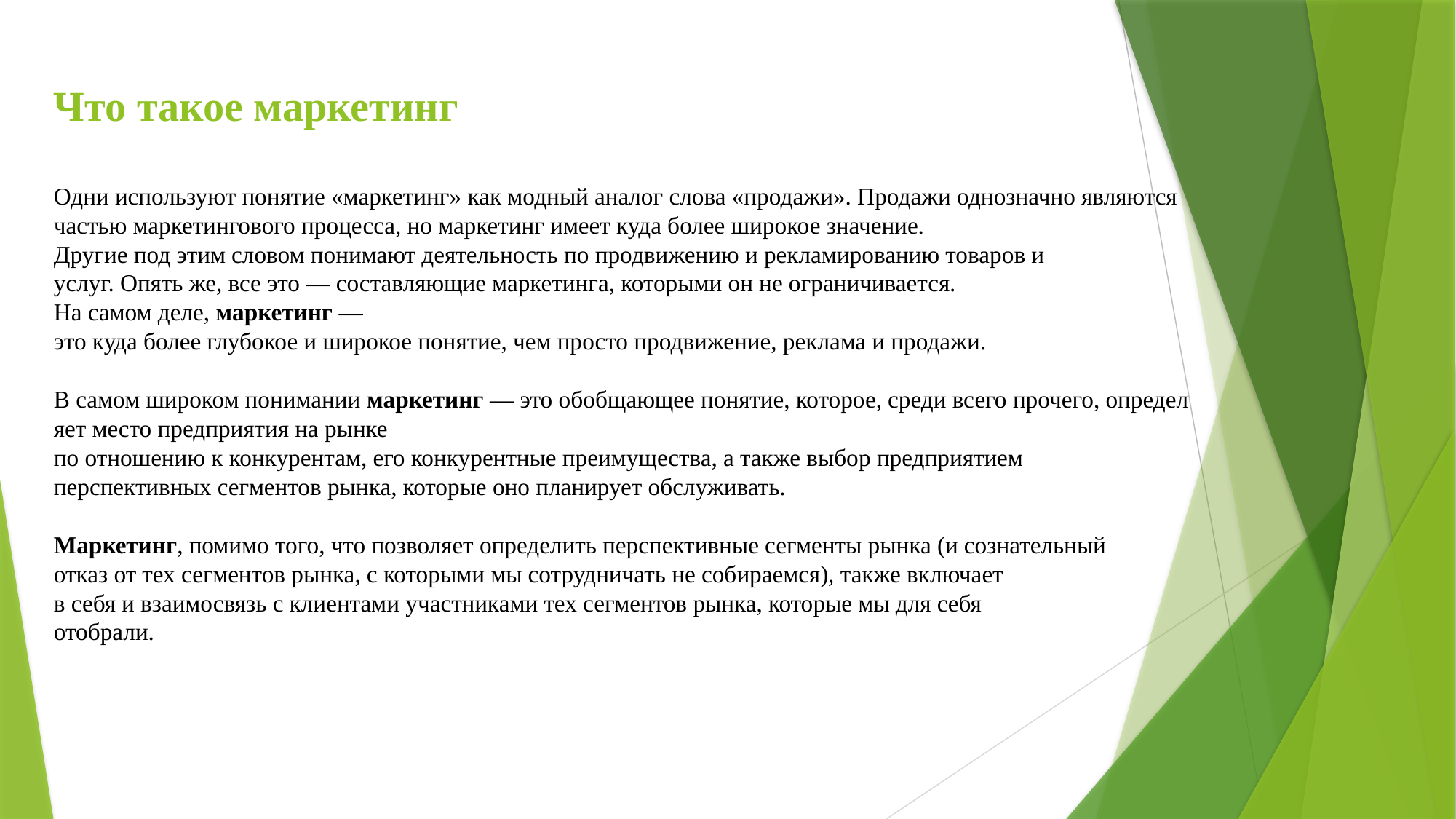

Что такое маркетинг
Одни используют понятие «маркетинг» как модный аналог слова «продажи». Продажи однозначно являются частью маркетингового процесса, но маркетинг имеет куда более широкое значение.
Другие под этим словом понимают деятельность по продвижению и рекламированию товаров и
услуг. Опять же, все это — составляющие маркетинга, которыми он не ограничивается.
На самом деле, маркетинг — это куда более глубокое и широкое понятие, чем просто продвижение, реклама и продажи.

В самом широком понимании маркетинг — это обобщающее понятие, которое, среди всего прочего, определяет место предприятия на рынке по отношению к конкурентам, его конкурентные преимущества, а также выбор предприятием
перспективных сегментов рынка, которые оно планирует обслуживать.

Маркетинг, помимо того, что позволяет определить перспективные сегменты рынка (и сознательный
отказ от тех сегментов рынка, с которыми мы сотрудничать не собираемся), также включает
в себя и взаимосвязь с клиентами участниками тех сегментов рынка, которые мы для себя
отобрали.